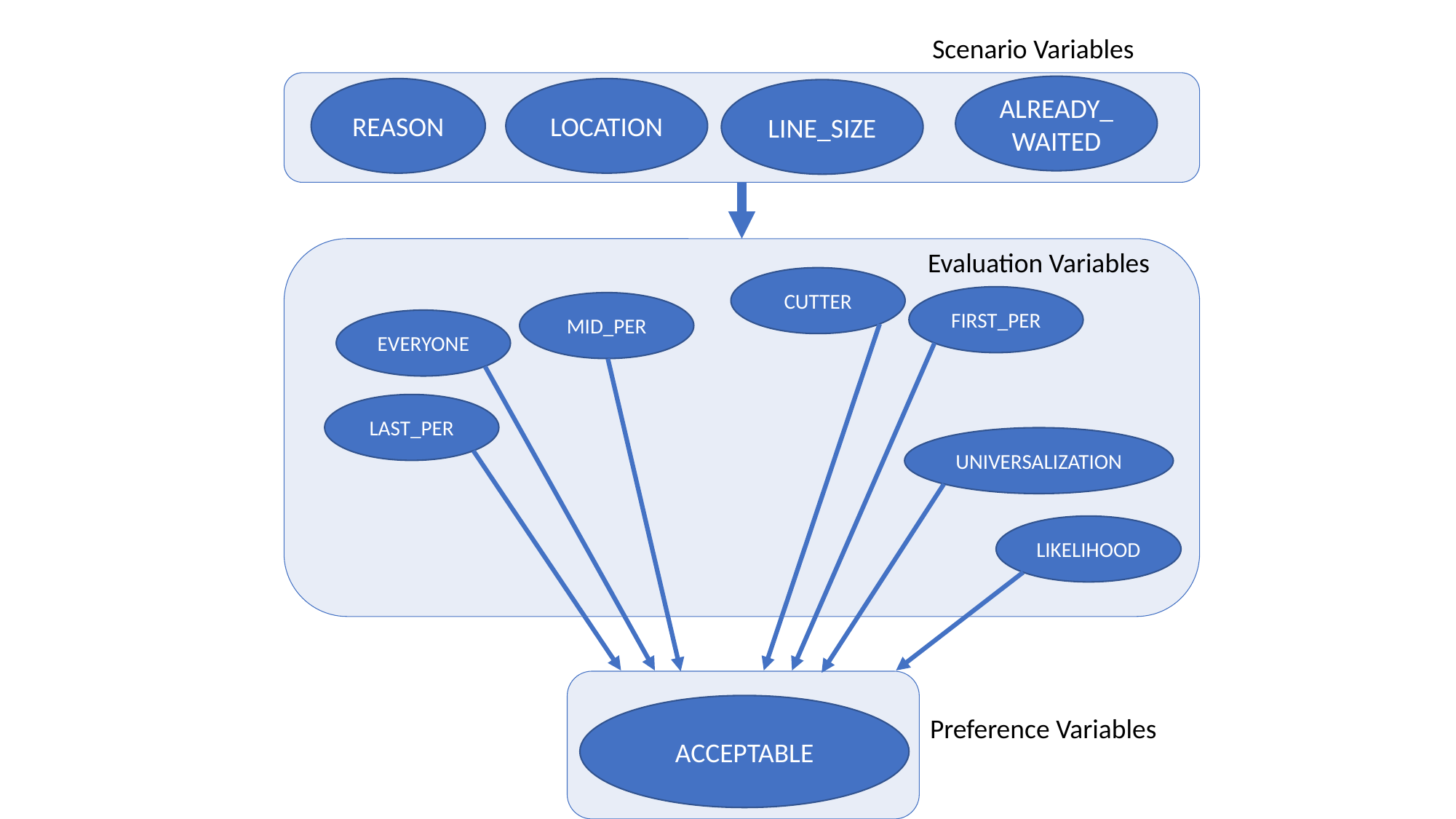

Scenario Variables

ALREADY_WAITED
LOCATION
REASON
LINE_SIZE

Evaluation Variables
CUTTER
FIRST_PER
MID_PER
EVERYONE
LAST_PER
UNIVERSALIZATION
LIKELIHOOD

ACCEPTABLE
Preference Variables